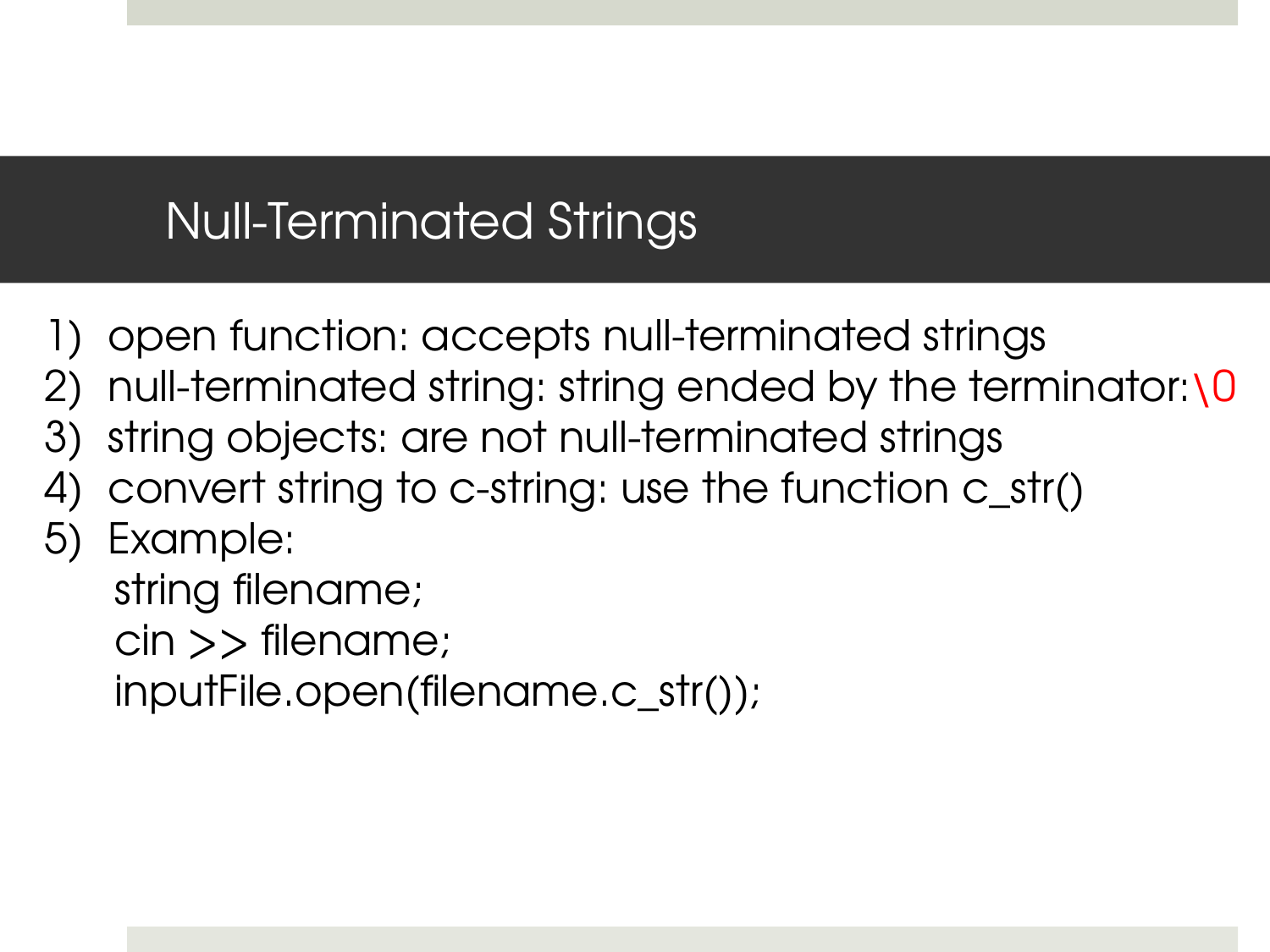

# Null-Terminated Strings
open function: accepts null-terminated strings
null-terminated string: string ended by the terminator:\0
string objects: are not null-terminated strings
convert string to c-string: use the function c_str()
Example:
      string filename;
      cin >> filename;
      inputFile.open(filename.c_str());